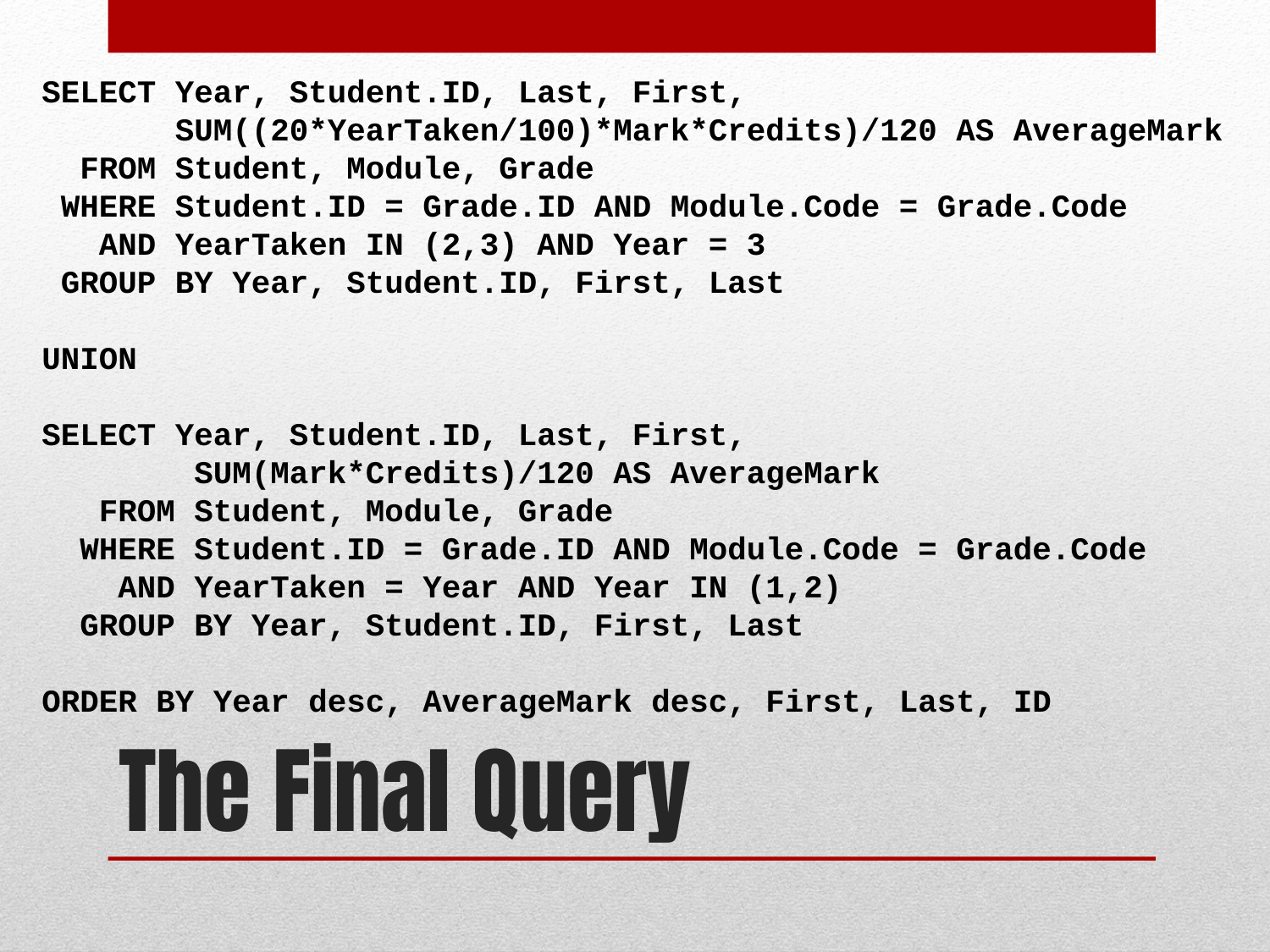

SELECT Year, Student.ID, Last, First,
       SUM((20*YearTaken/100)*Mark*Credits)/120 AS AverageMark
  FROM Student, Module, Grade
 WHERE Student.ID = Grade.ID AND Module.Code = Grade.Code
   AND YearTaken IN (2,3) AND Year = 3
 GROUP BY Year, Student.ID, First, Last

UNION

SELECT Year, Student.ID, Last, First,
        SUM(Mark*Credits)/120 AS AverageMark
   FROM Student, Module, Grade
  WHERE Student.ID = Grade.ID AND Module.Code = Grade.Code
    AND YearTaken = Year AND Year IN (1,2)
  GROUP BY Year, Student.ID, First, Last

ORDER BY Year desc, AverageMark desc, First, Last, ID
# The Final Query